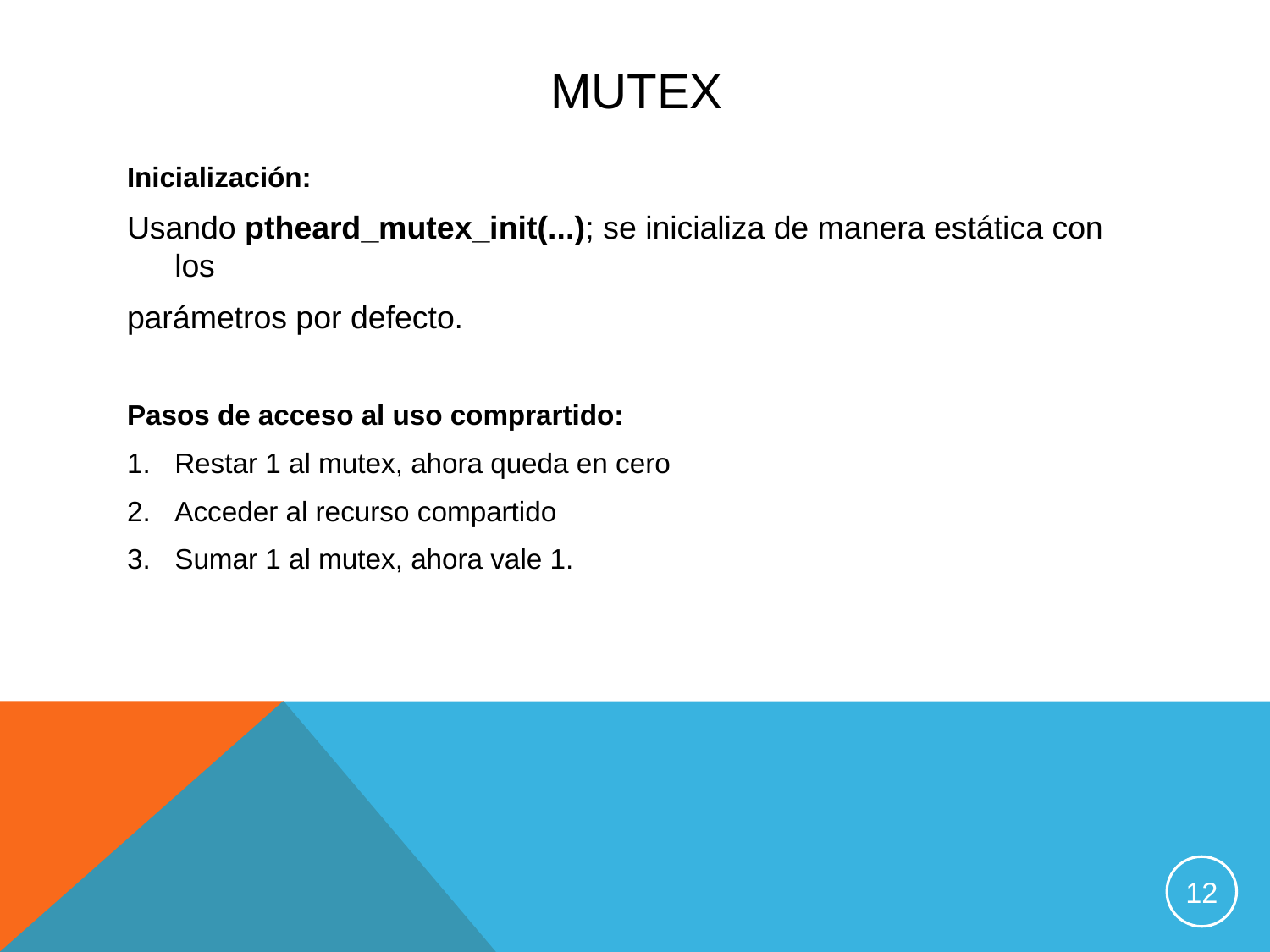

# Mutex
Inicialización:
Usando ptheard_mutex_init(...); se inicializa de manera estática con los
parámetros por defecto.

Pasos de acceso al uso comprartido:
Restar 1 al mutex, ahora queda en cero
Acceder al recurso compartido
Sumar 1 al mutex, ahora vale 1.
12